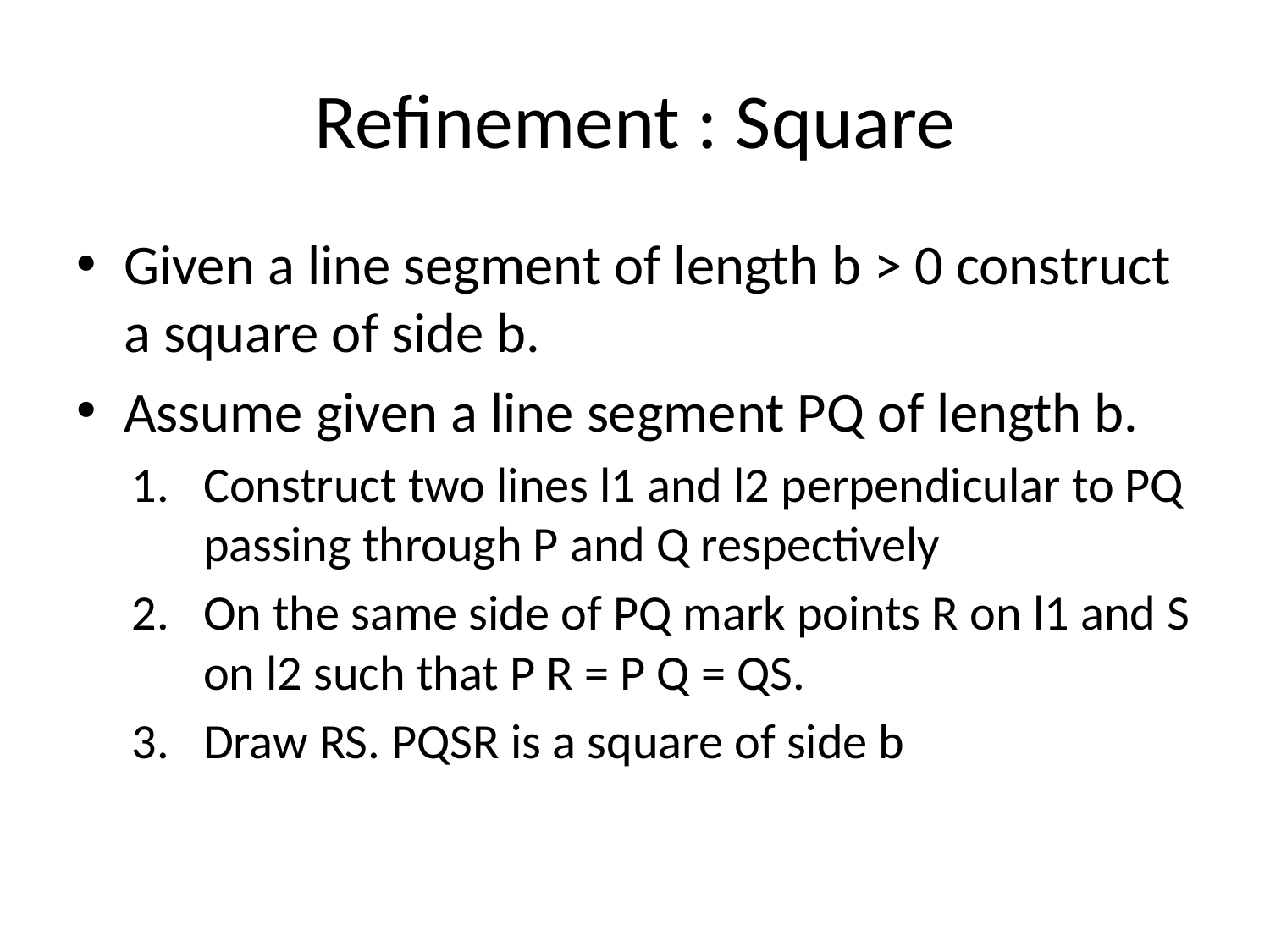

# Refinement : Square
Given a line segment of length b > 0 construct a square of side b.
Assume given a line segment PQ of length b.
Construct two lines l1 and l2 perpendicular to PQ passing through P and Q respectively
On the same side of PQ mark points R on l1 and S on l2 such that P R = P Q = QS.
Draw RS. PQSR is a square of side b